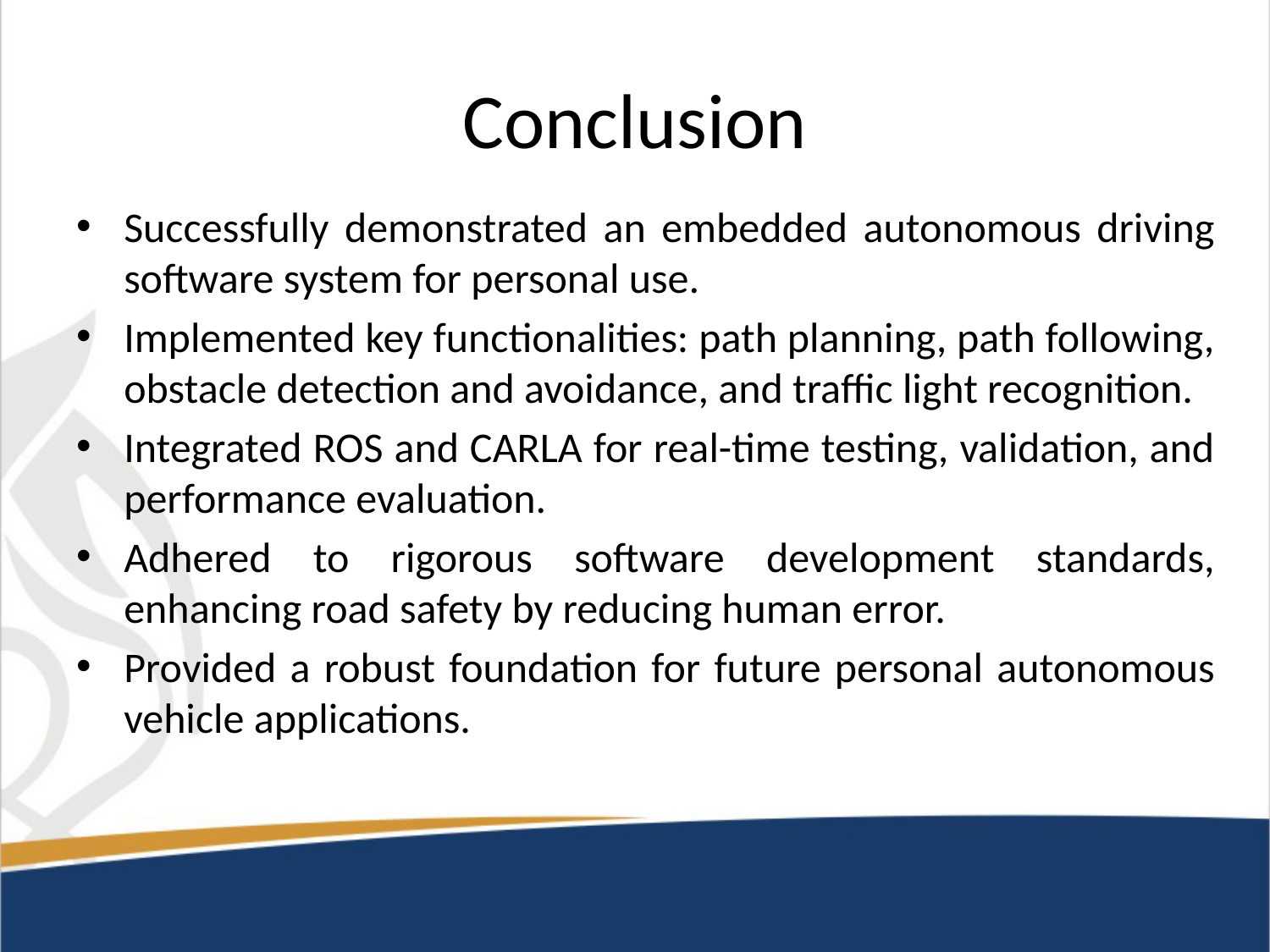

# Conclusion
Successfully demonstrated an embedded autonomous driving software system for personal use.
Implemented key functionalities: path planning, path following, obstacle detection and avoidance, and traffic light recognition.
Integrated ROS and CARLA for real-time testing, validation, and performance evaluation.
Adhered to rigorous software development standards, enhancing road safety by reducing human error.
Provided a robust foundation for future personal autonomous vehicle applications.